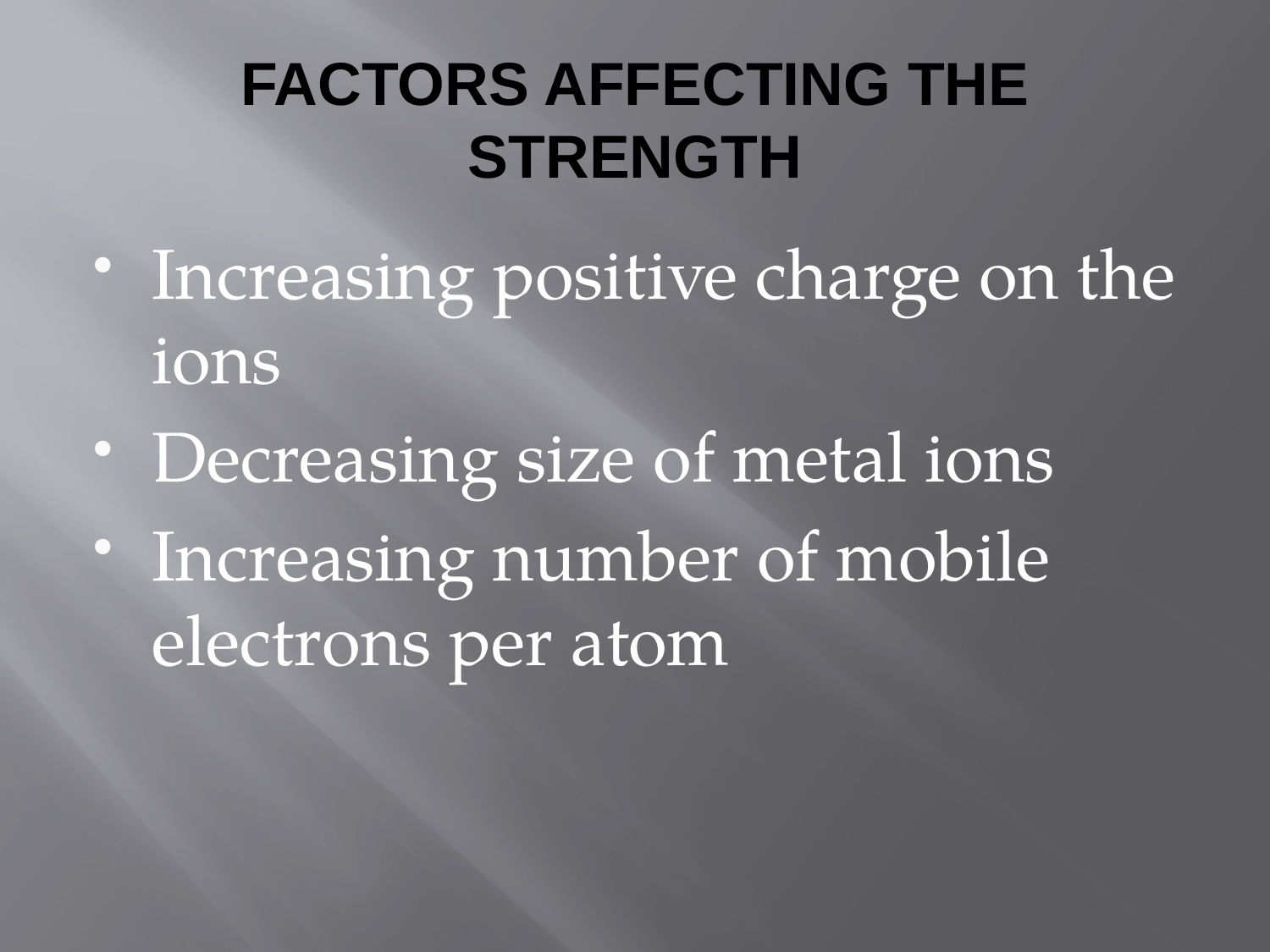

# FACTORS AFFECTING THE STRENGTH
Increasing positive charge on the ions
Decreasing size of metal ions
Increasing number of mobile electrons per atom